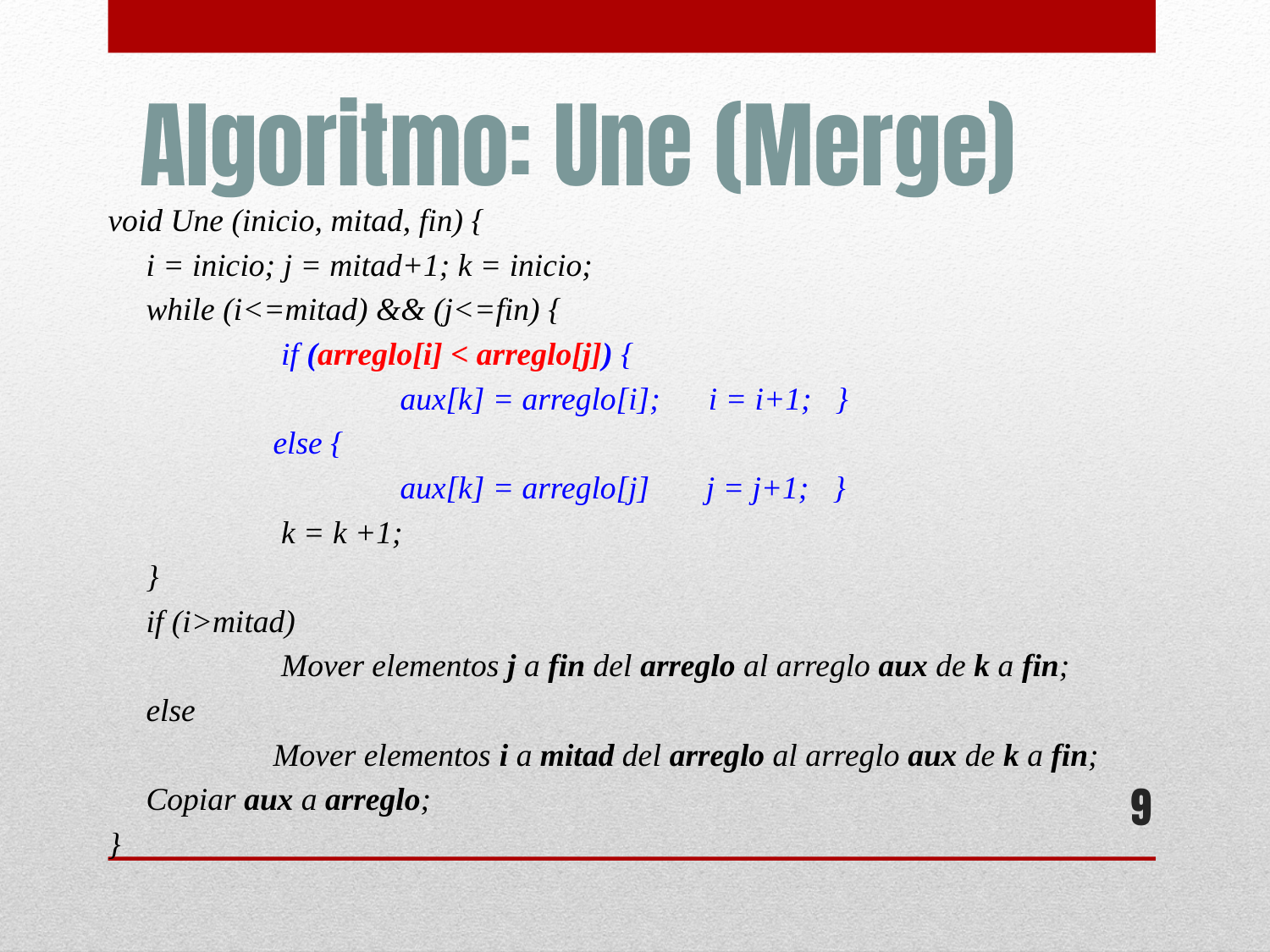

# Algoritmo: Une (Merge)
void Une (inicio, mitad, fin) {
	i = inicio; j = mitad+1; k = inicio;
	while (i<=mitad) && (j<=fin) {
     	 if (arreglo[i] < arreglo[j]) {
          		aux[k] = arreglo[i];      i = i+1;   }
     	else {
          		aux[k] = arreglo[j]       j = j+1;   }
    		 k = k +1;
	}
	if (i>mitad)
      	 Mover elementos j a fin del arreglo al arreglo aux de k a fin;
	else
       	Mover elementos i a mitad del arreglo al arreglo aux de k a fin;
	Copiar aux a arreglo;
}
9